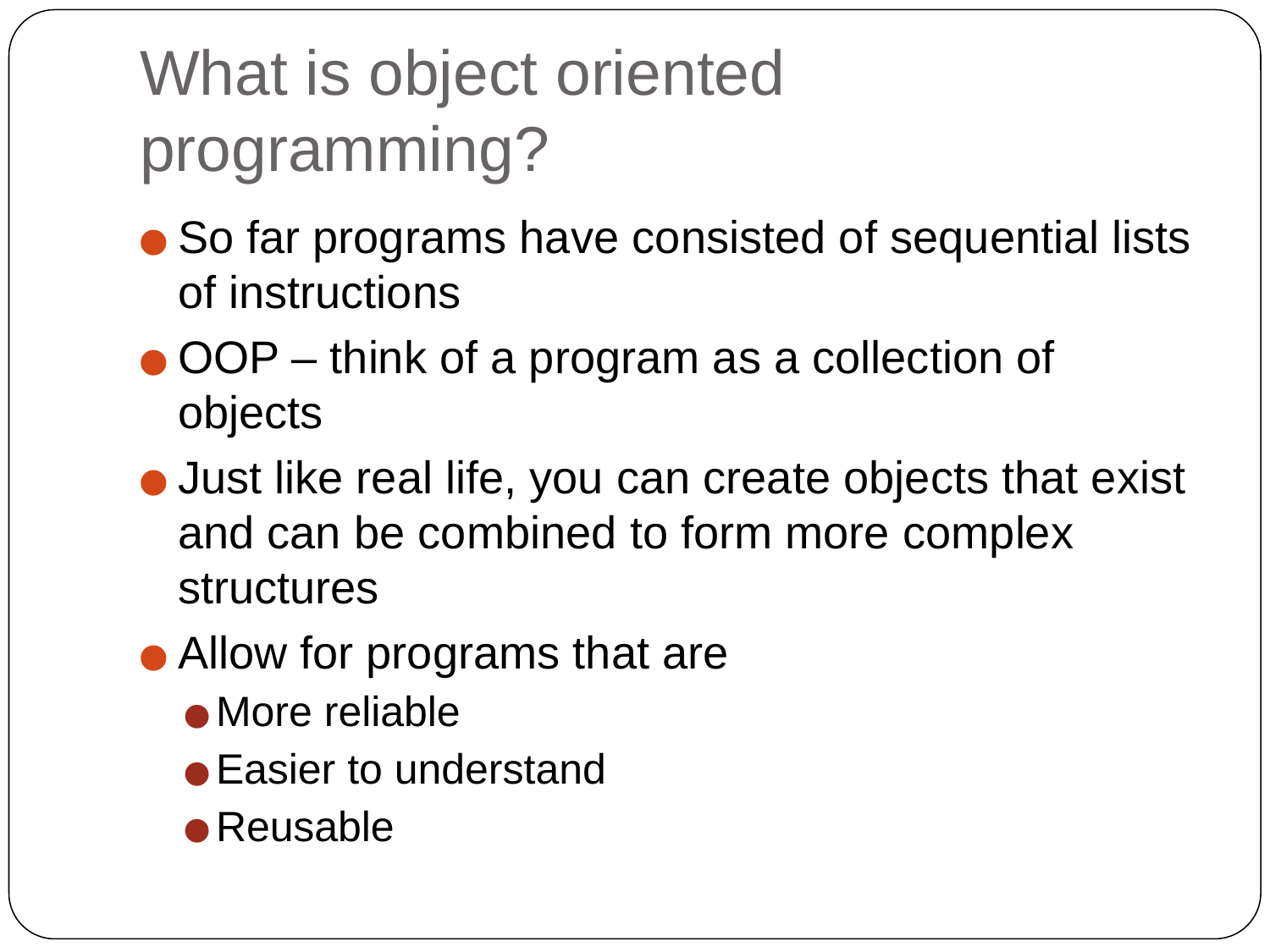

# What is object oriented programming?
So far programs have consisted of sequential lists of instructions
OOP – think of a program as a collection of objects
Just like real life, you can create objects that exist and can be combined to form more complex structures
Allow for programs that are
More reliable
Easier to understand
Reusable